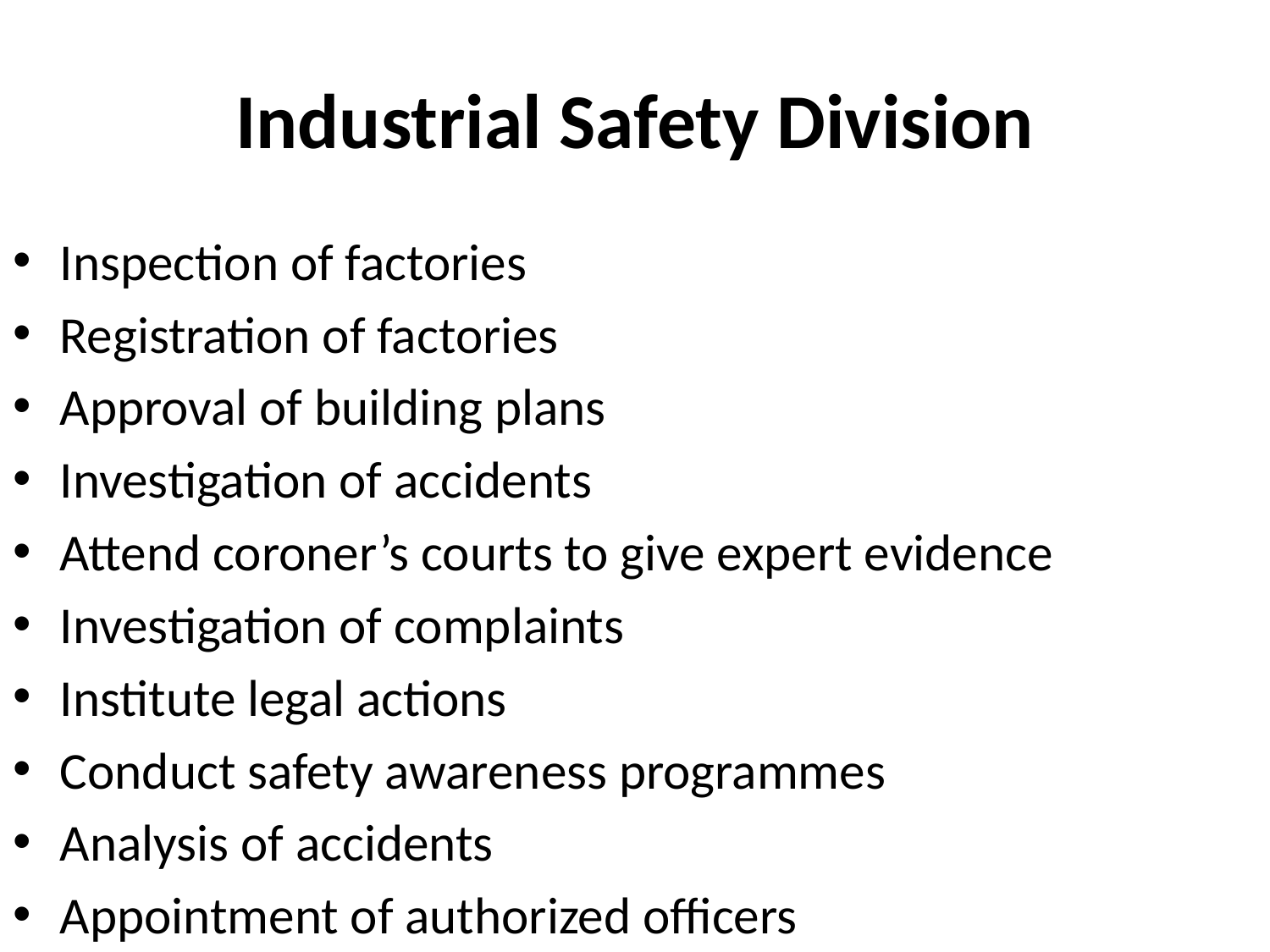

# Industrial Safety Division
Inspection of factories
Registration of factories
Approval of building plans
Investigation of accidents
Attend coroner’s courts to give expert evidence
Investigation of complaints
Institute legal actions
Conduct safety awareness programmes
Analysis of accidents
Appointment of authorized officers